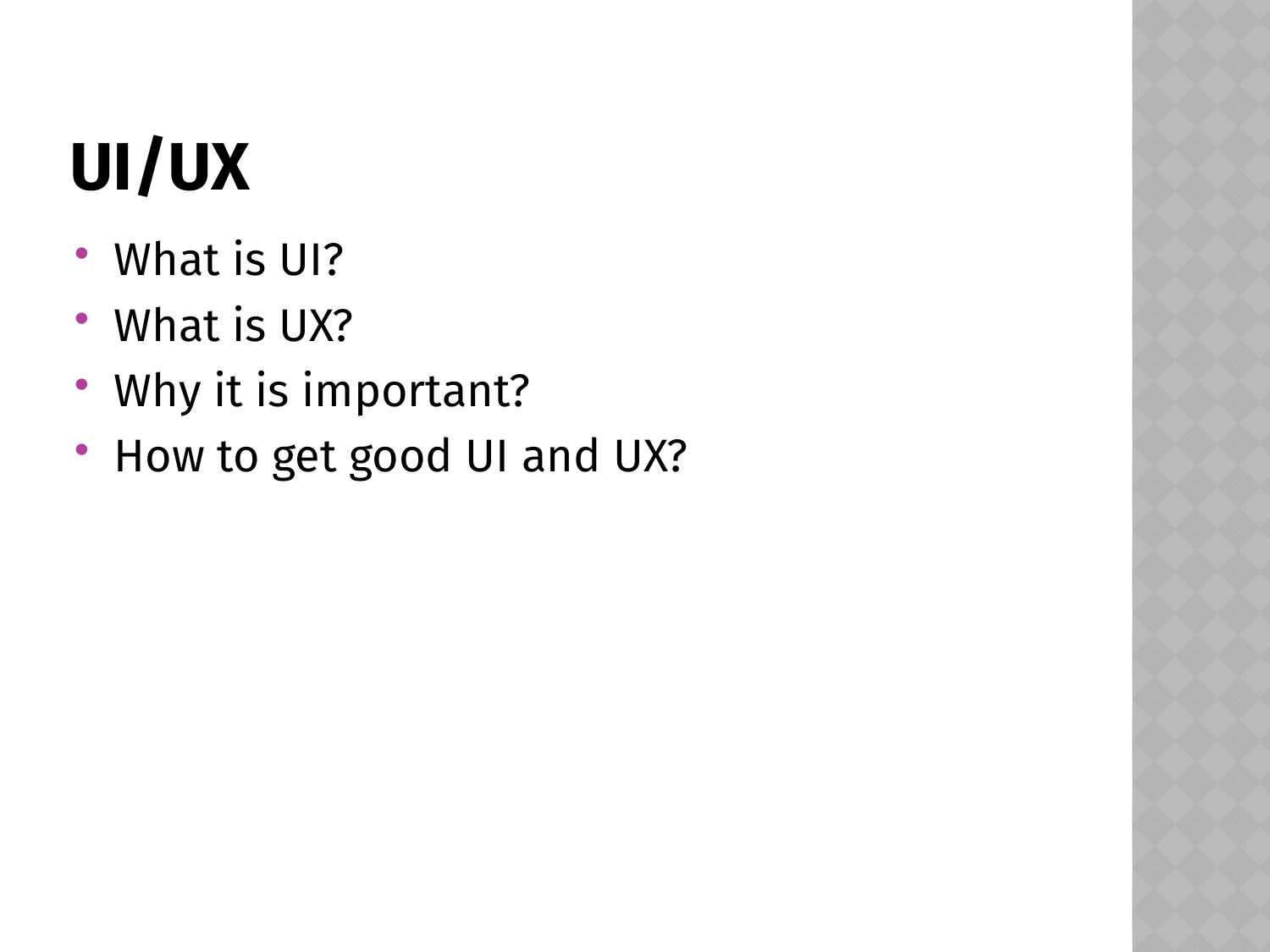

# UI/UX
What is UI?
What is UX?
Why it is important?
How to get good UI and UX?